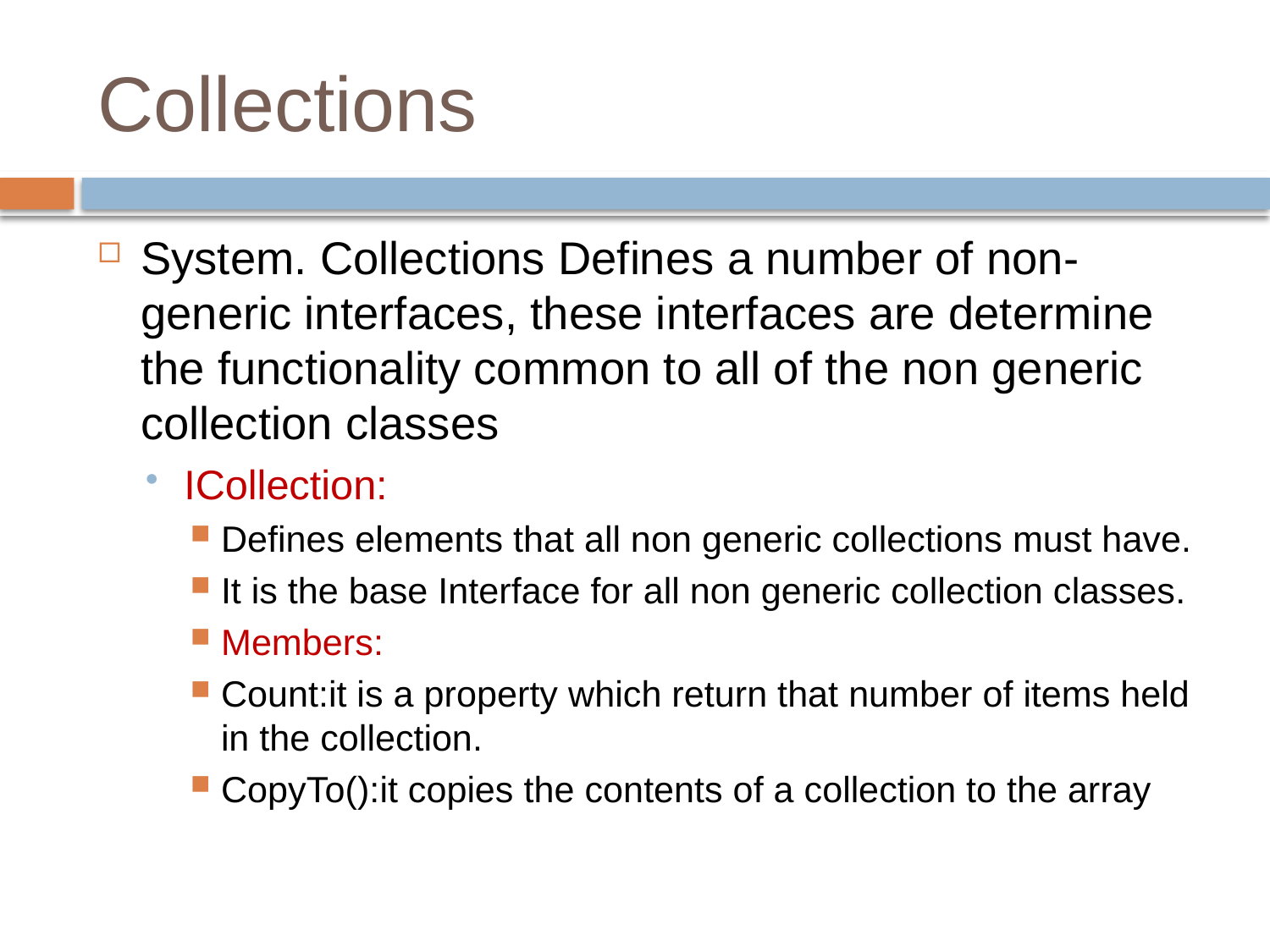

# Collections
System. Collections Defines a number of non-generic interfaces, these interfaces are determine the functionality common to all of the non generic collection classes
ICollection:
Defines elements that all non generic collections must have.
It is the base Interface for all non generic collection classes.
Members:
Count:it is a property which return that number of items held in the collection.
CopyTo():it copies the contents of a collection to the array